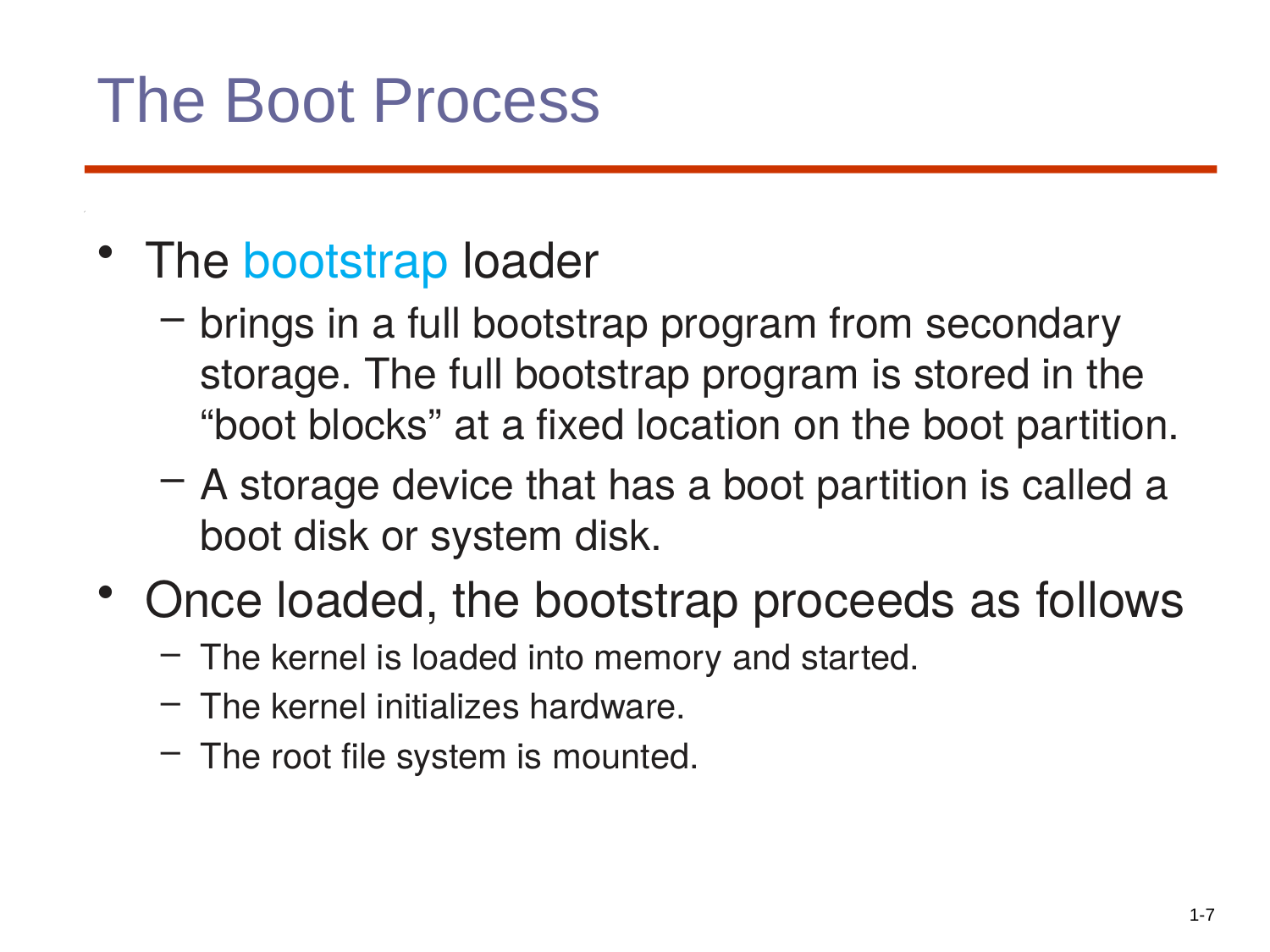

# The Boot Process
The bootstrap loader
brings in a full bootstrap program from secondary storage. The full bootstrap program is stored in the “boot blocks” at a fixed location on the boot partition.
A storage device that has a boot partition is called a boot disk or system disk.
Once loaded, the bootstrap proceeds as follows
The kernel is loaded into memory and started.
The kernel initializes hardware.
The root file system is mounted.

1-7